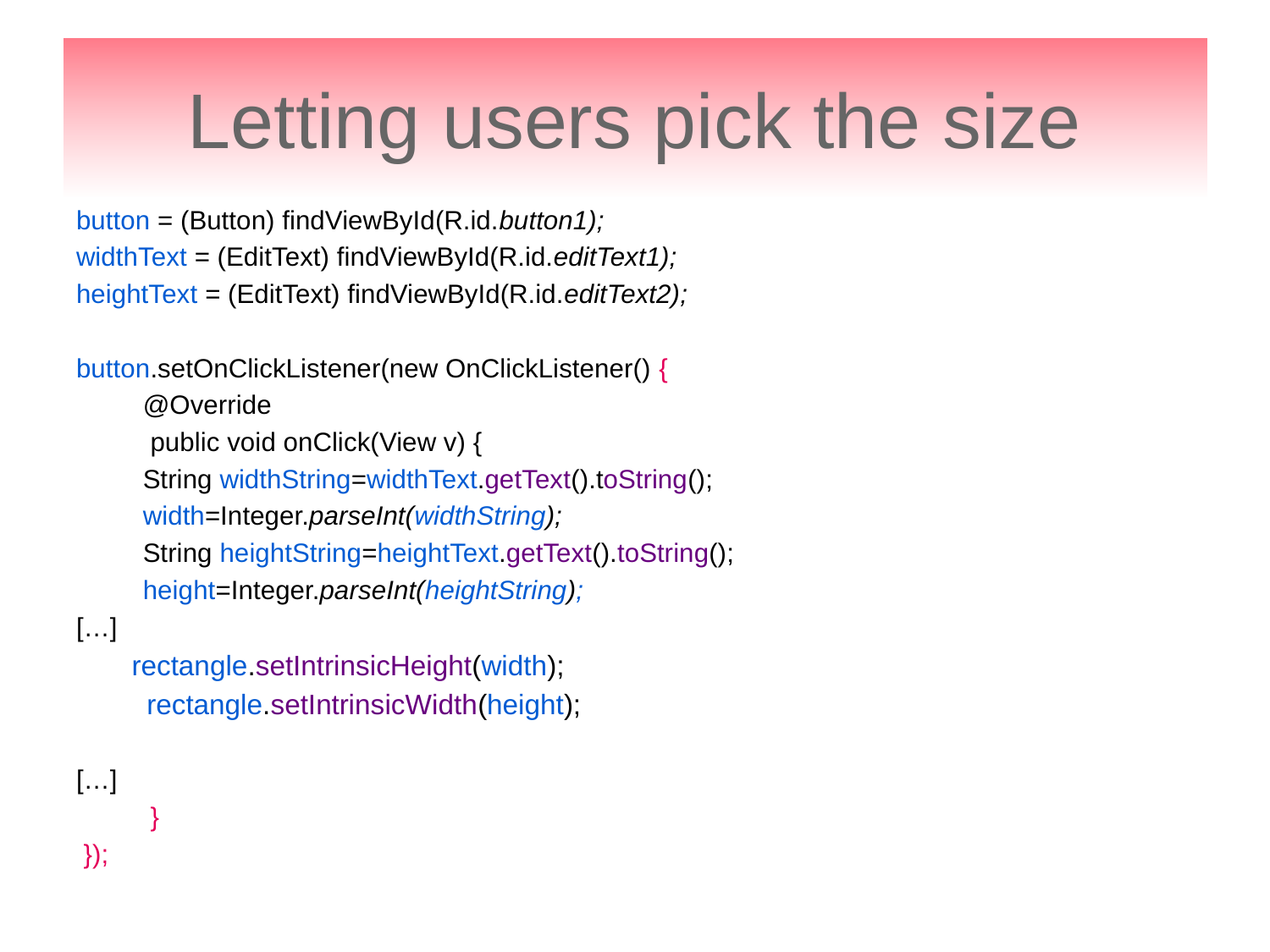

# Letting users pick the size
button = (Button) findViewById(R.id.button1);
widthText = (EditText) findViewById(R.id.editText1);
heightText = (EditText) findViewById(R.id.editText2);

button.setOnClickListener(new OnClickListener() {
         @Override
          public void onClick(View v) {
         String widthString=widthText.getText().toString();
         width=Integer.parseInt(widthString);
         String heightString=heightText.getText().toString();
         height=Integer.parseInt(heightString);
[…]
	 rectangle.setIntrinsicHeight(width);
         rectangle.setIntrinsicWidth(height);

[…]
          }
 });